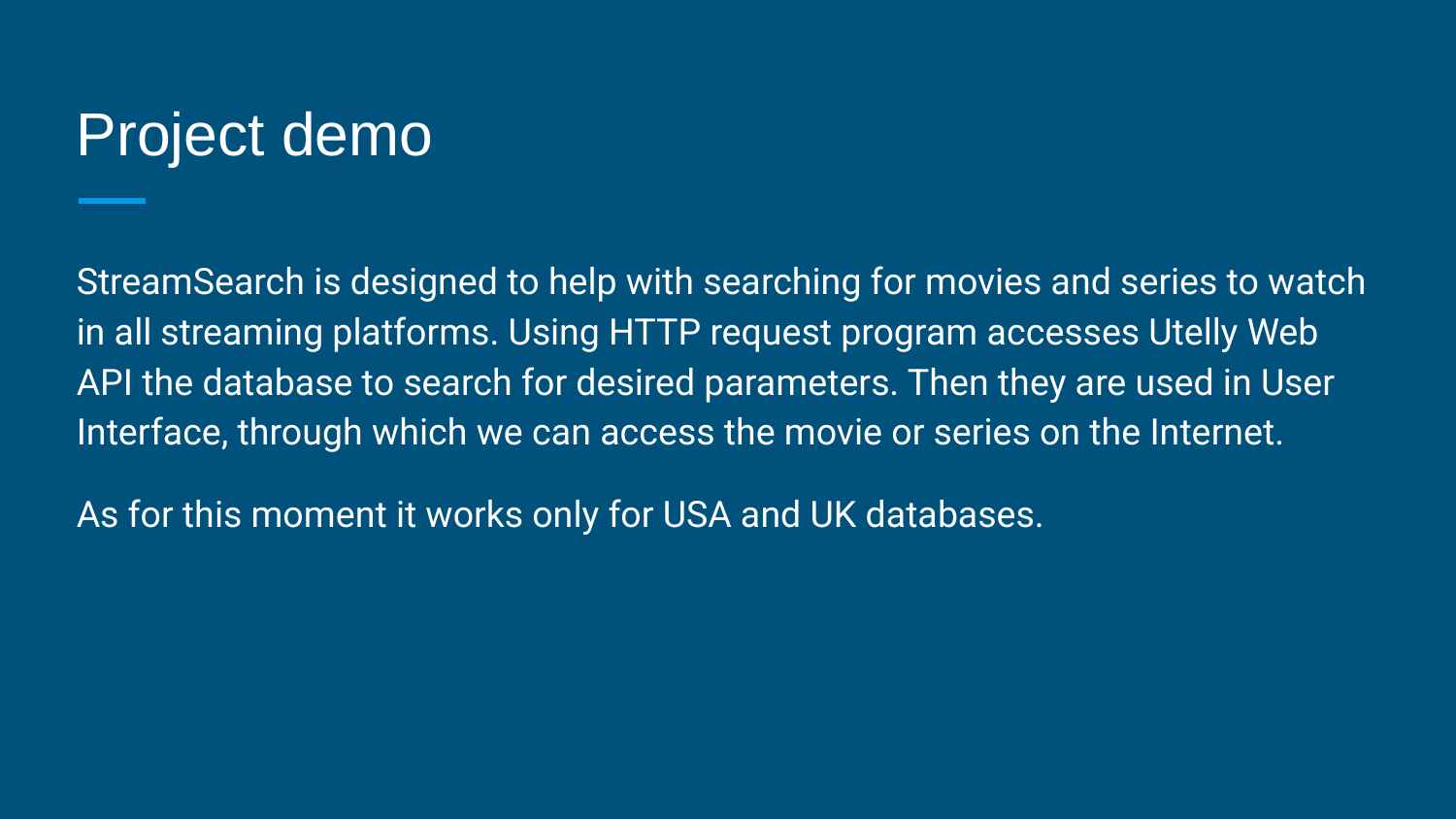

# Project demo
StreamSearch is designed to help with searching for movies and series to watch in all streaming platforms. Using HTTP request program accesses Utelly Web API the database to search for desired parameters. Then they are used in User Interface, through which we can access the movie or series on the Internet.
As for this moment it works only for USA and UK databases.